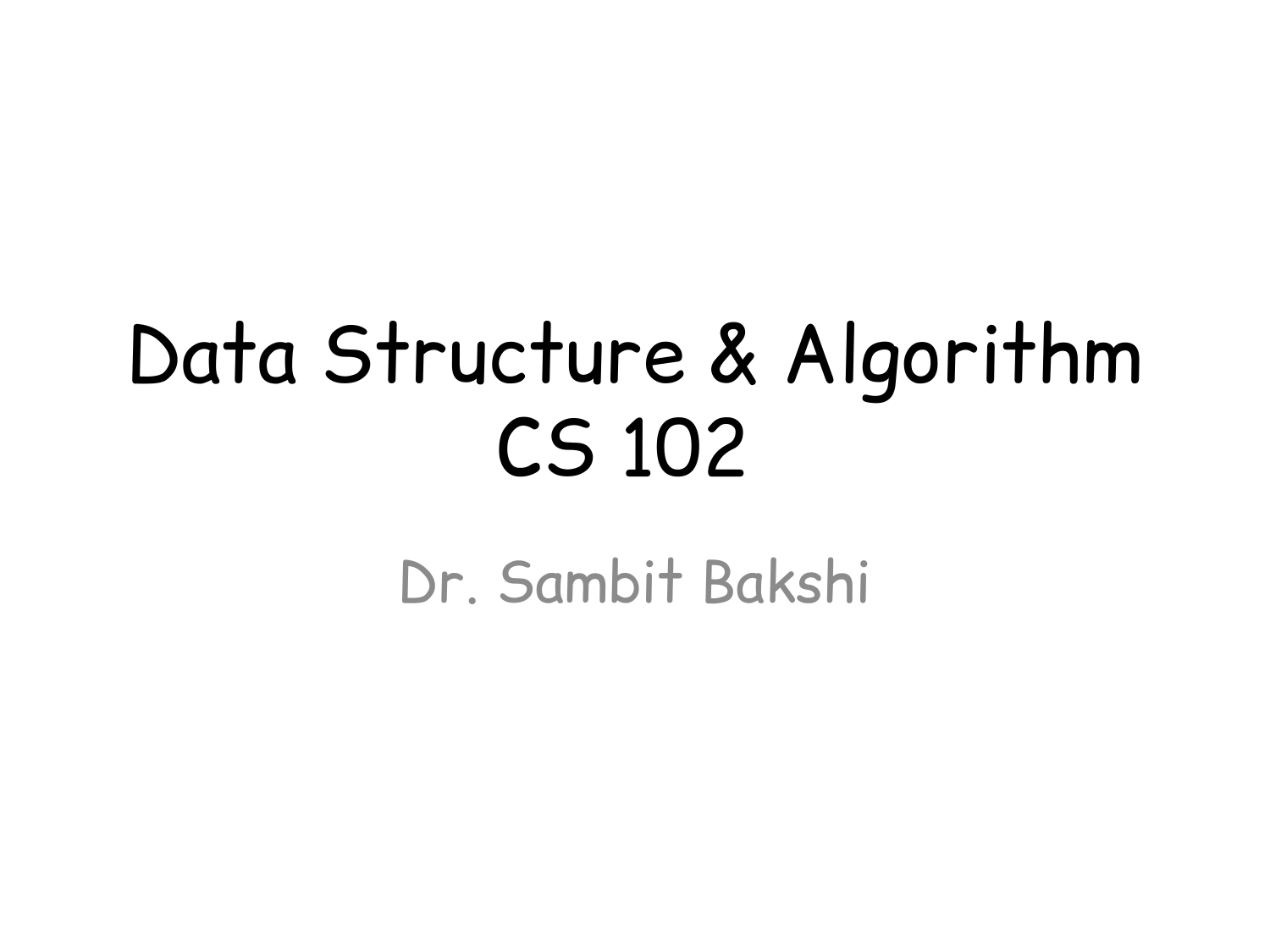

# Data Structure & Algorithm CS 102
Dr. Sambit Bakshi